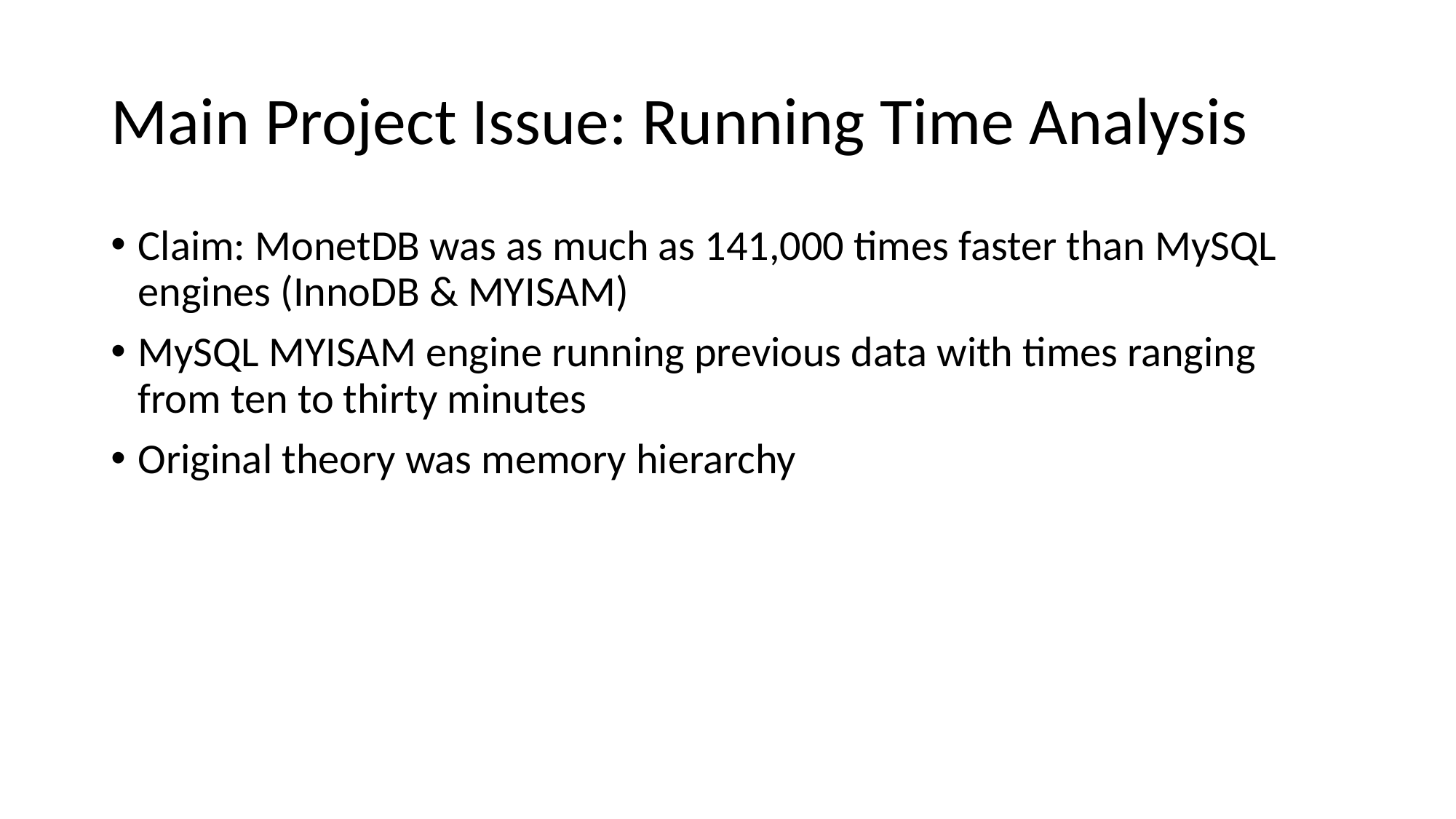

# Main Project Issue: Running Time Analysis
Claim: MonetDB was as much as 141,000 times faster than MySQL engines (InnoDB & MYISAM)
MySQL MYISAM engine running previous data with times ranging from ten to thirty minutes
Original theory was memory hierarchy